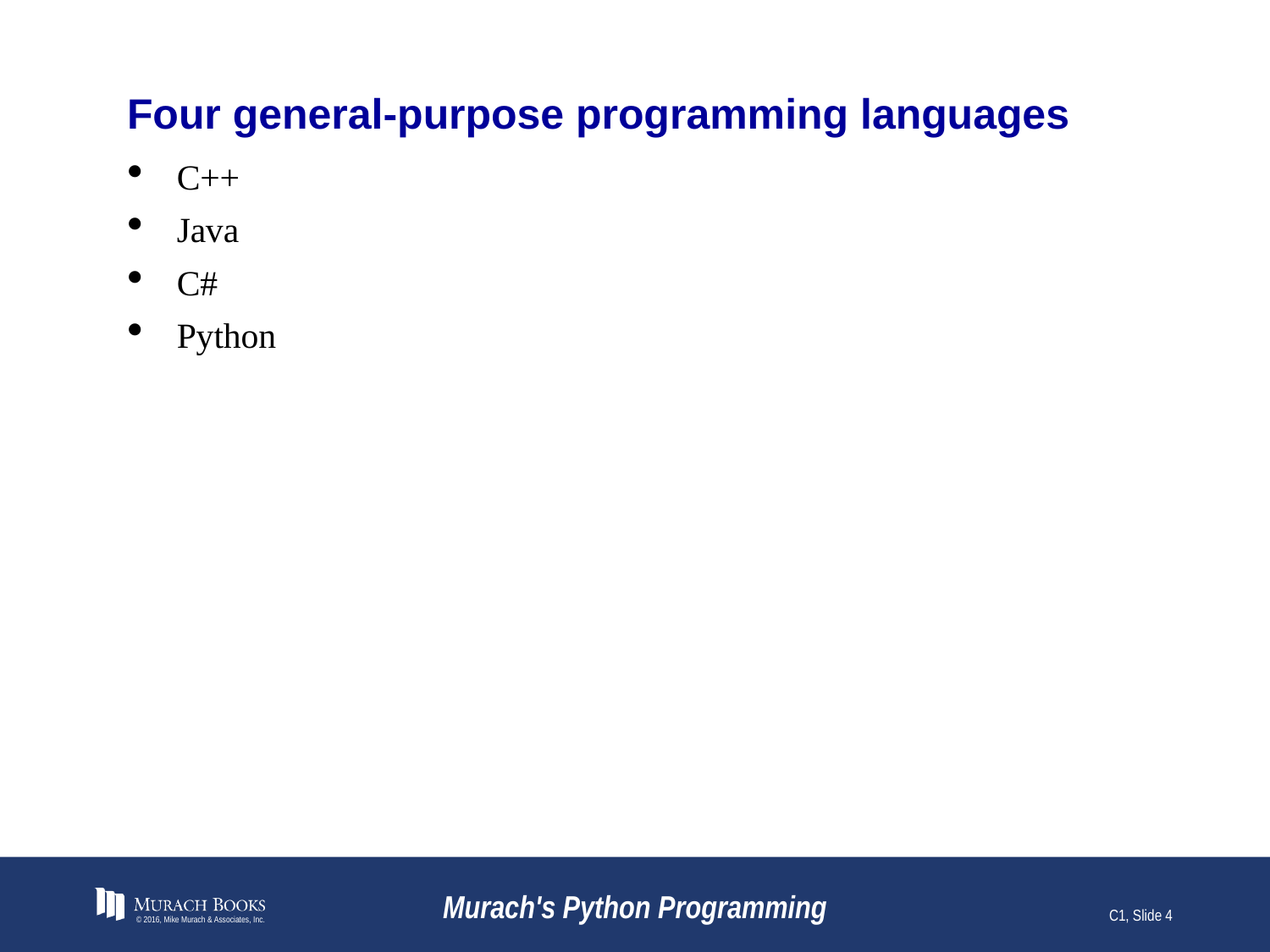

# Four general-purpose programming languages
C++
Java
C#
Python

© 2016, Mike Murach & Associates, Inc.
Murach's Python Programming

C1, Slide 4